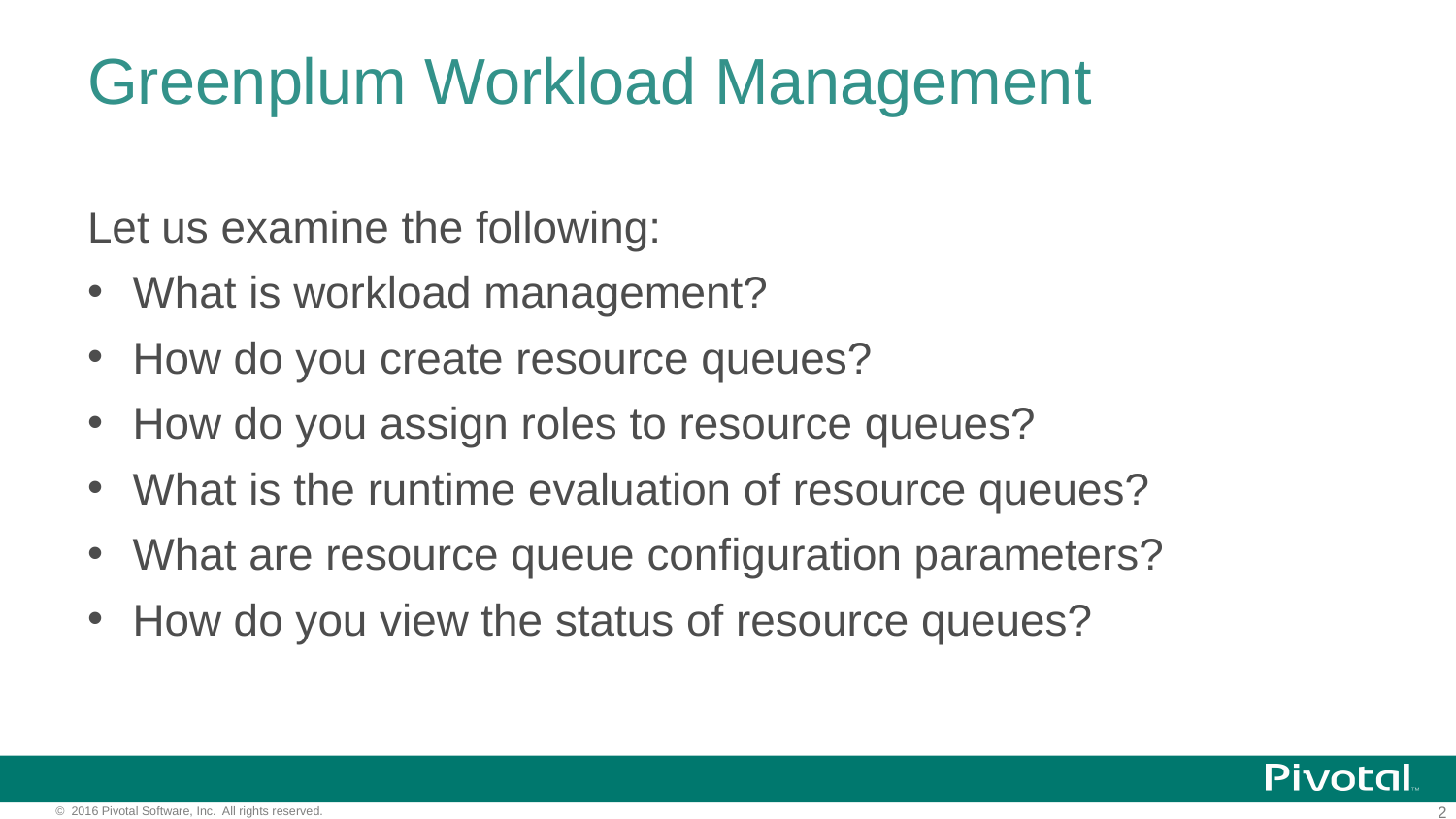

# Greenplum Workload Management
Let us examine the following:
What is workload management?
How do you create resource queues?
How do you assign roles to resource queues?
What is the runtime evaluation of resource queues?
What are resource queue configuration parameters?
How do you view the status of resource queues?